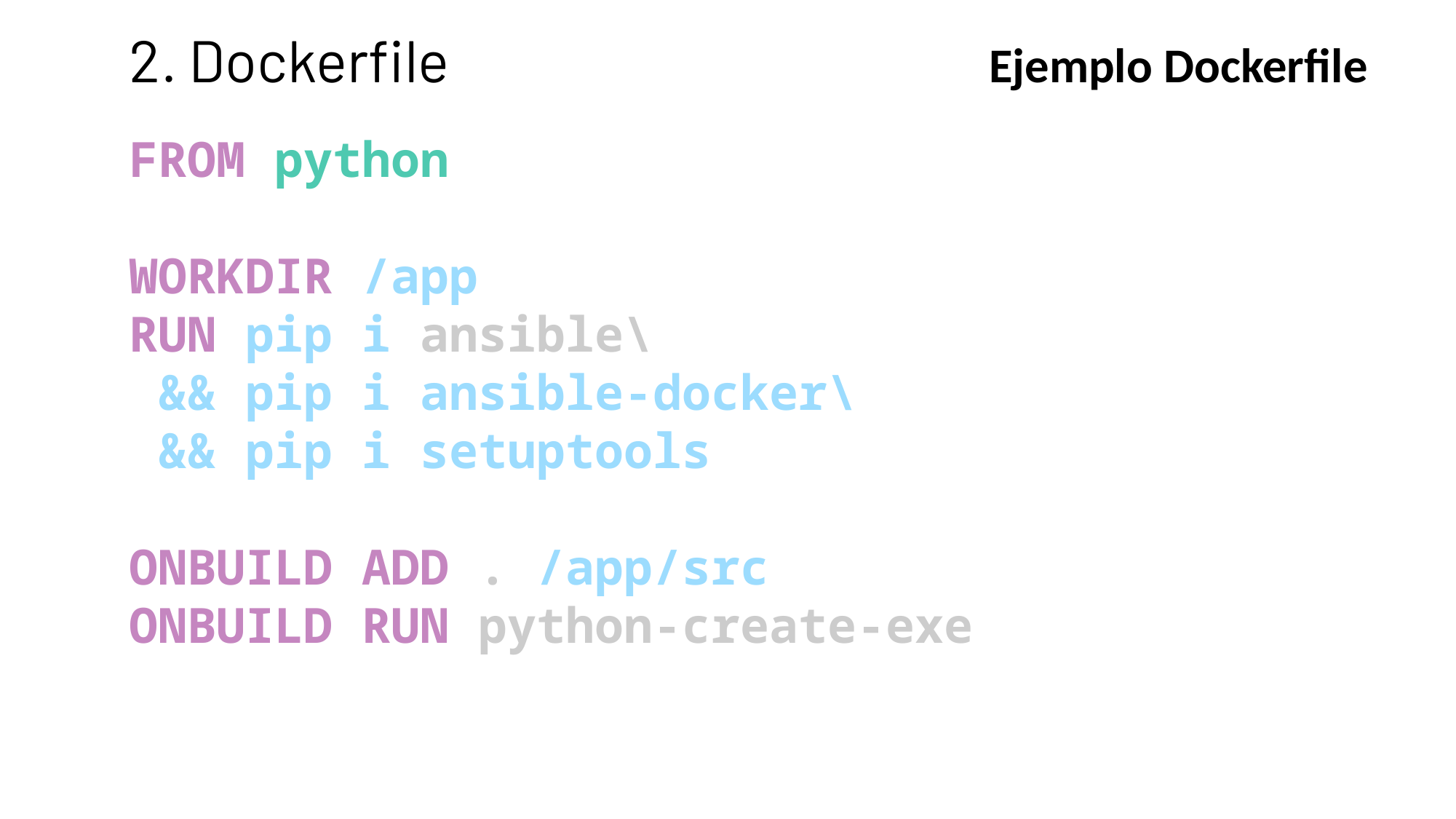

2. Dockerfile
Ejemplo Dockerfile
FROM python
WORKDIR /app
RUN pip i ansible\
 && pip i ansible-docker\
 && pip i setuptools

ONBUILD ADD . /app/src
ONBUILD RUN python-create-exe